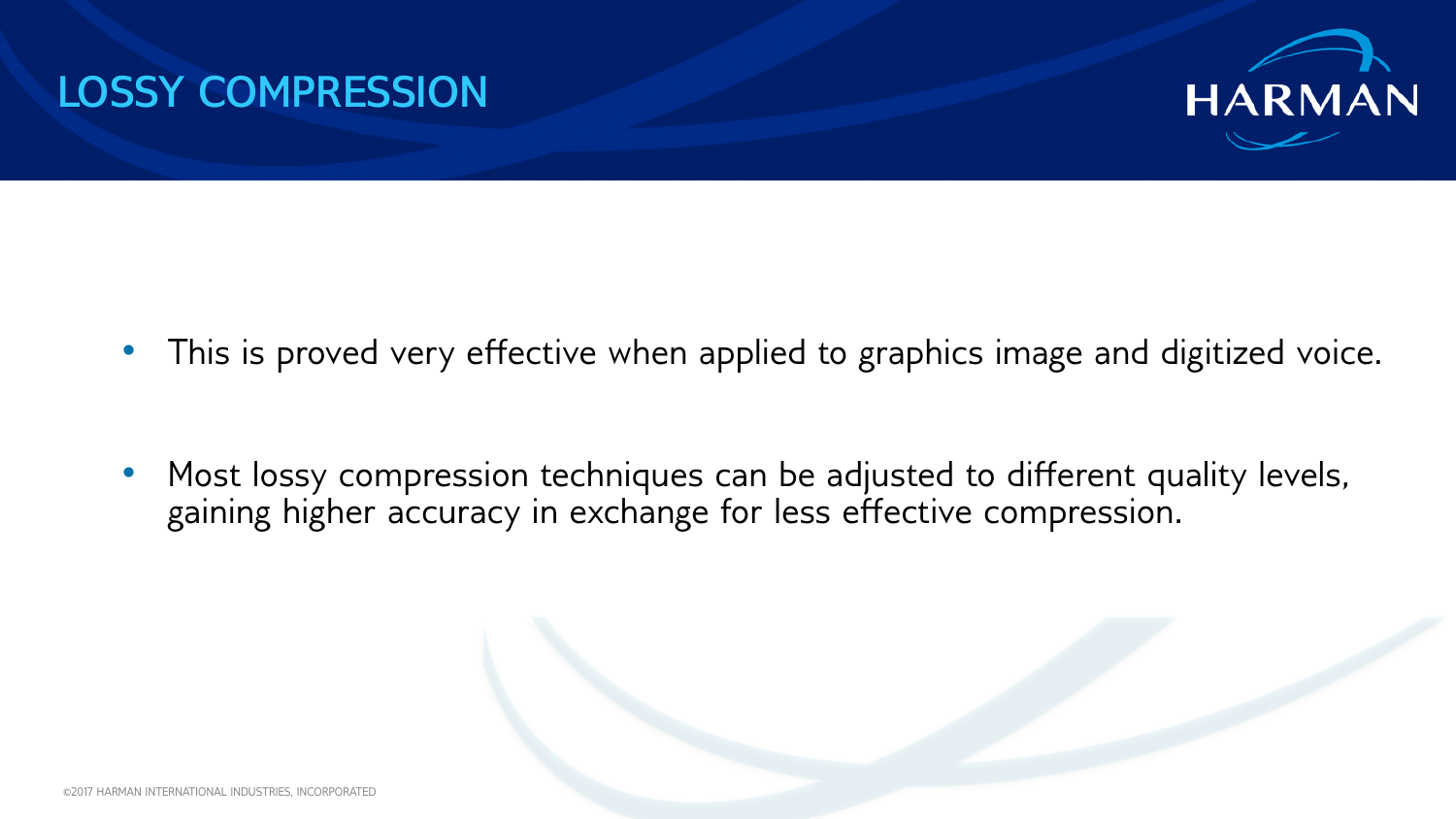

Lossy compression

#

This is proved very effective when applied to graphics image and digitized voice.

Most lossy compression techniques can be adjusted to different quality levels, gaining higher accuracy in exchange for less effective compression.